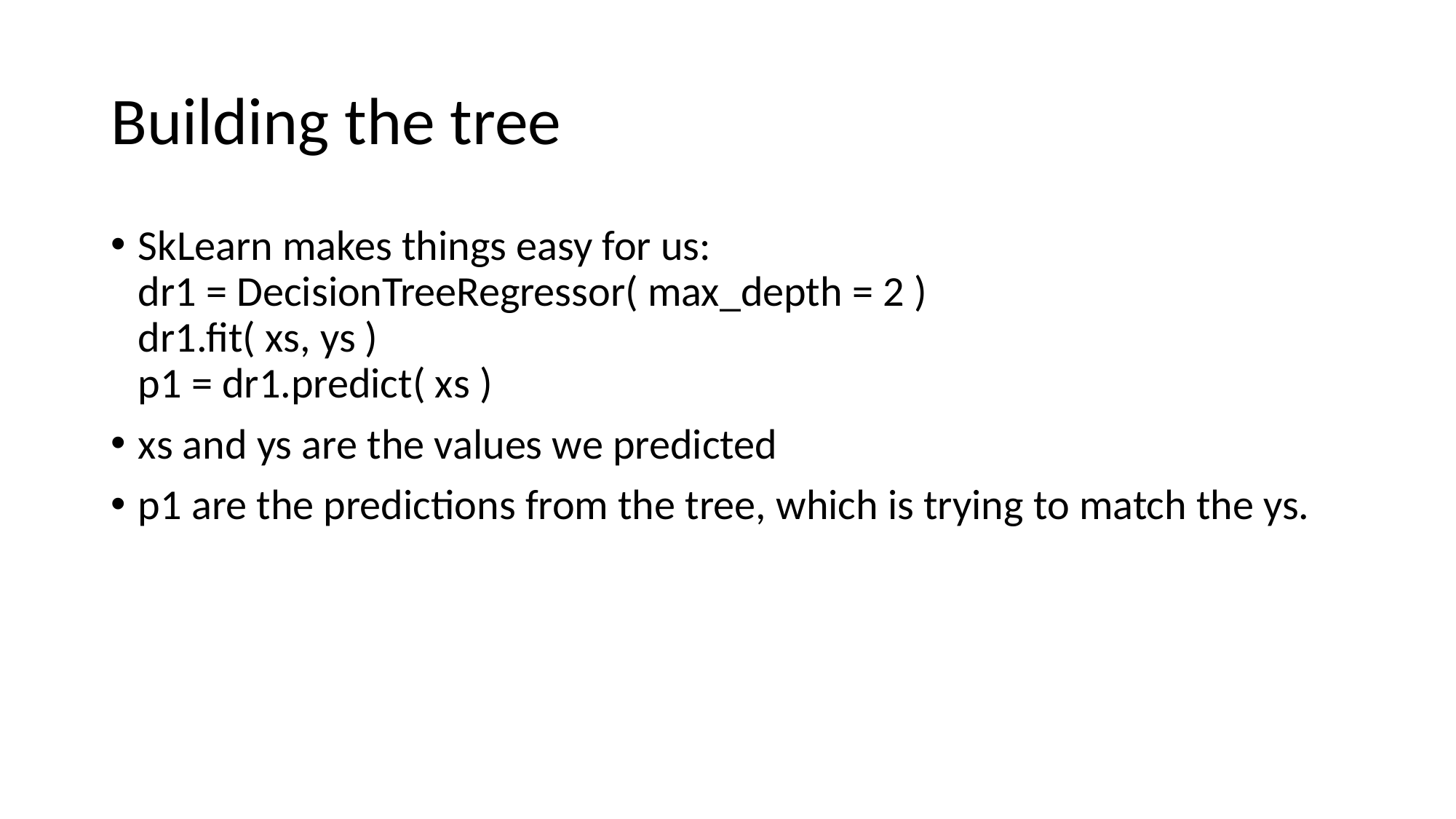

# Building the tree
SkLearn makes things easy for us:
dr1 = DecisionTreeRegressor( max_depth = 2 )
dr1.fit( xs, ys )
p1 = dr1.predict( xs )
xs and ys are the values we predicted
p1 are the predictions from the tree, which is trying to match the ys.